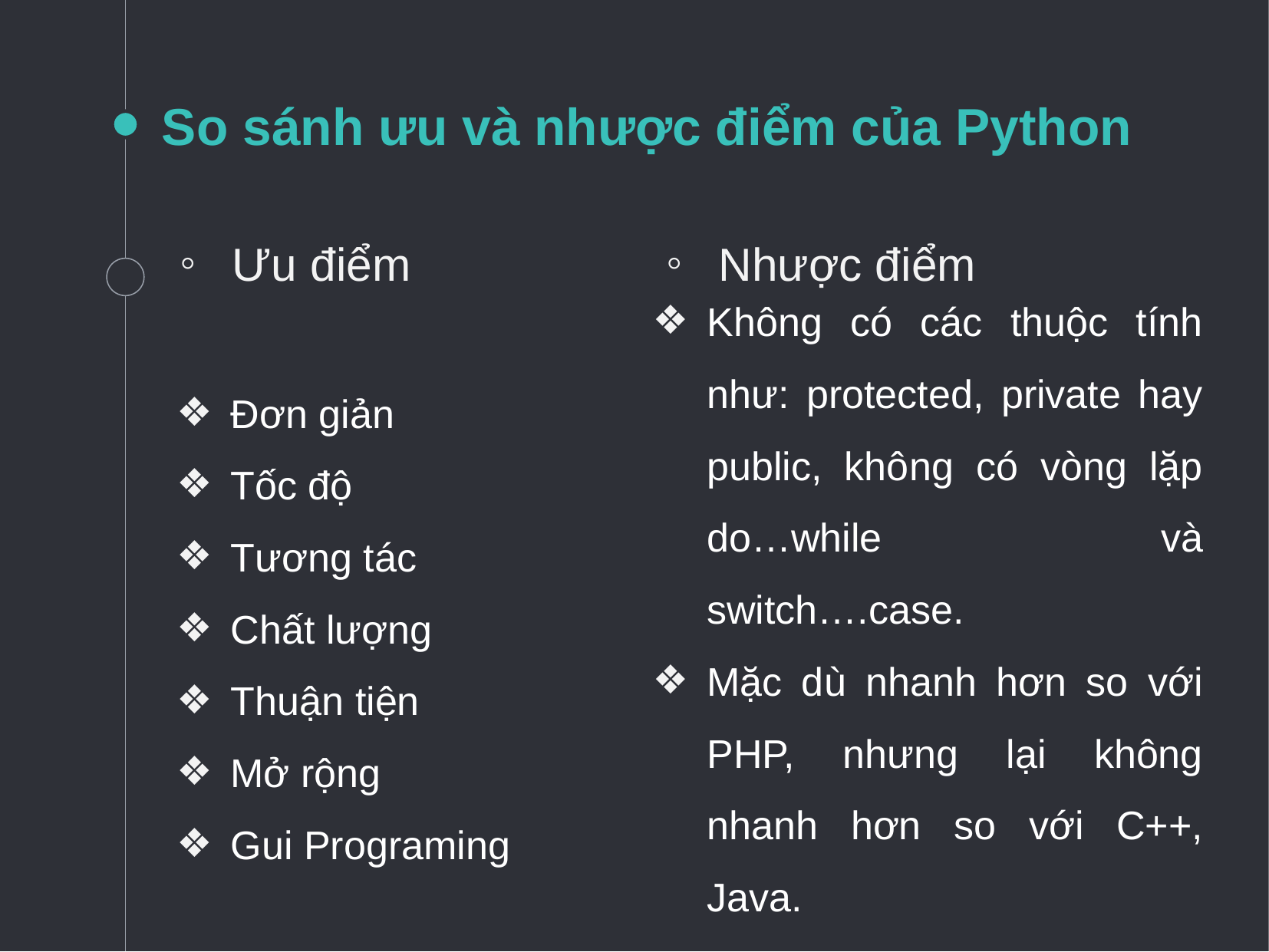

# So sánh ưu và nhược điểm của Python
Ưu điểm
Nhược điểm
Không có các thuộc tính như: protected, private hay public, không có vòng lặp do…while và switch….case.
Mặc dù nhanh hơn so với PHP, nhưng lại không nhanh hơn so với C++, Java.
Đơn giản
Tốc độ
Tương tác
Chất lượng
Thuận tiện
Mở rộng
Gui Programing